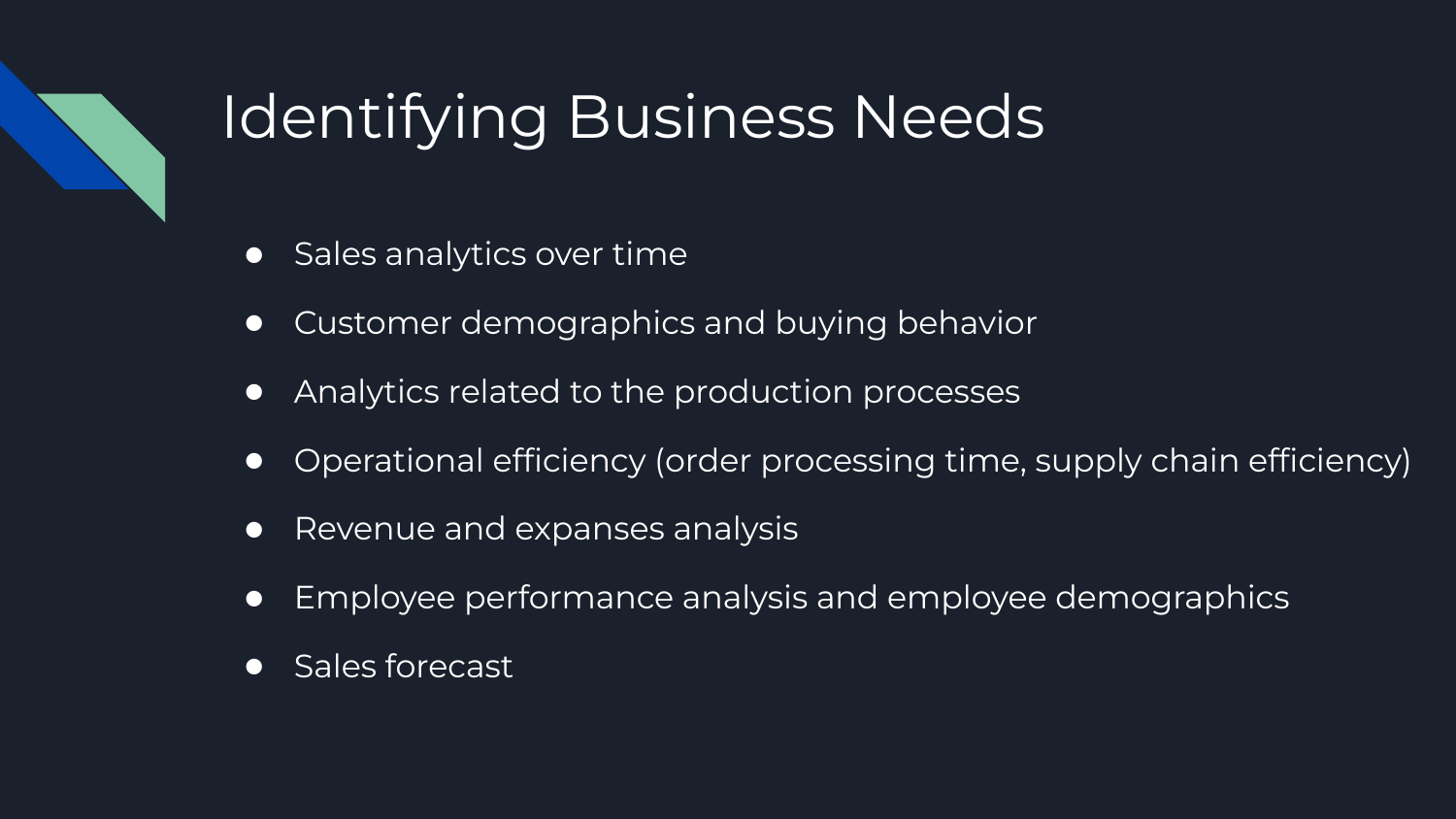

# Identifying Business Needs
Sales analytics over time
Customer demographics and buying behavior
Analytics related to the production processes
Operational efficiency (order processing time, supply chain efficiency)
Revenue and expanses analysis
Employee performance analysis and employee demographics
Sales forecast